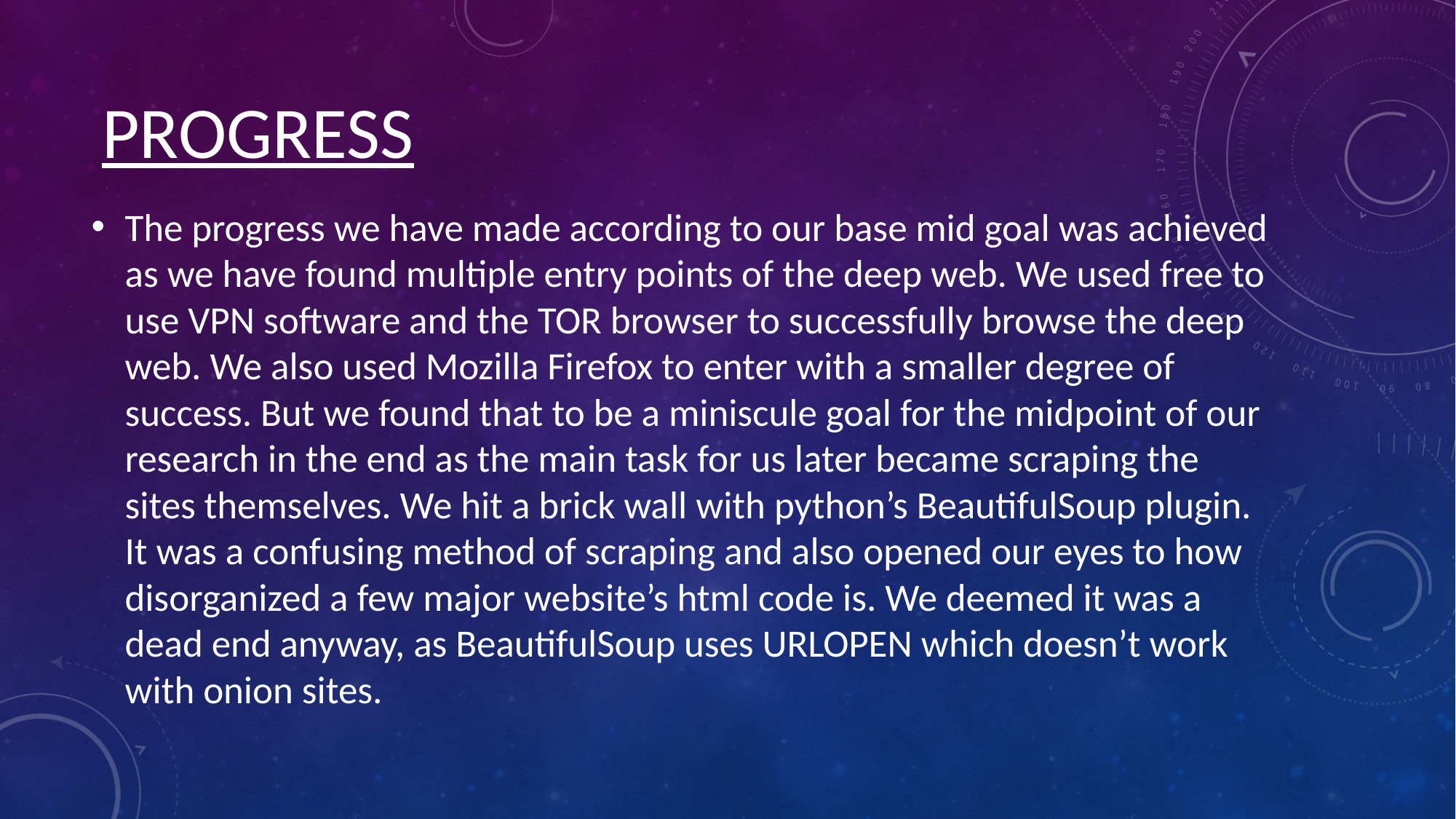

# PROGRESS
The progress we have made according to our base mid goal was achieved as we have found multiple entry points of the deep web. We used free to use VPN software and the TOR browser to successfully browse the deep web. We also used Mozilla Firefox to enter with a smaller degree of success. But we found that to be a miniscule goal for the midpoint of our research in the end as the main task for us later became scraping the sites themselves. We hit a brick wall with python’s BeautifulSoup plugin. It was a confusing method of scraping and also opened our eyes to how disorganized a few major website’s html code is. We deemed it was a dead end anyway, as BeautifulSoup uses URLOPEN which doesn’t work with onion sites.